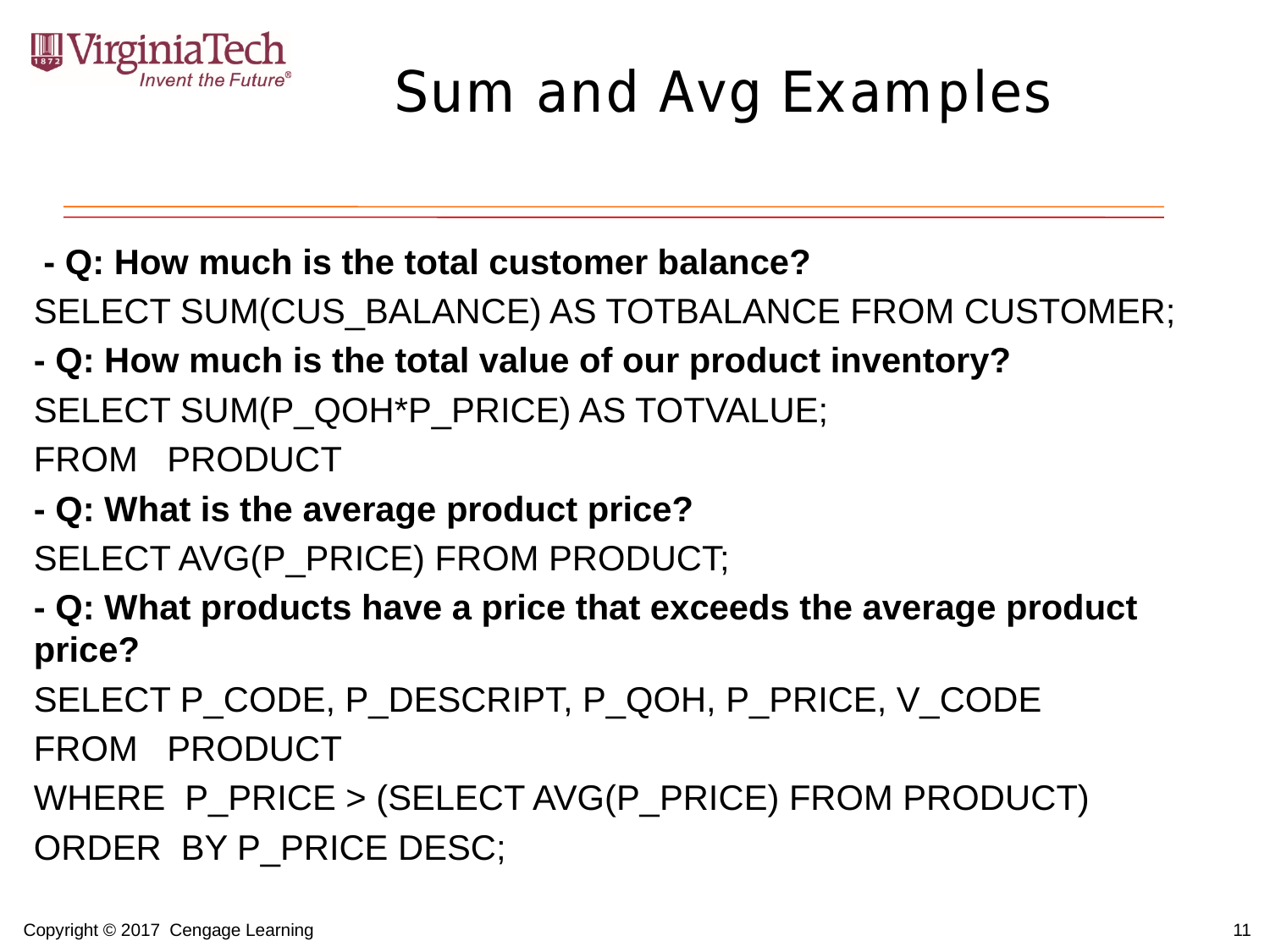

# Sum and Avg Examples
 - Q: How much is the total customer balance?
SELECT SUM(CUS_BALANCE) AS TOTBALANCE FROM CUSTOMER;
- Q: How much is the total value of our product inventory?
SELECT SUM(P_QOH*P_PRICE) AS TOTVALUE;
FROM   PRODUCT
- Q: What is the average product price?
SELECT AVG(P_PRICE) FROM PRODUCT;
- Q: What products have a price that exceeds the average product price?
SELECT P_CODE, P_DESCRIPT, P_QOH, P_PRICE, V_CODE
FROM   PRODUCT
WHERE  P_PRICE > (SELECT AVG(P_PRICE) FROM PRODUCT)
ORDER  BY P_PRICE DESC;

11
Copyright © 2017  Cengage Learning